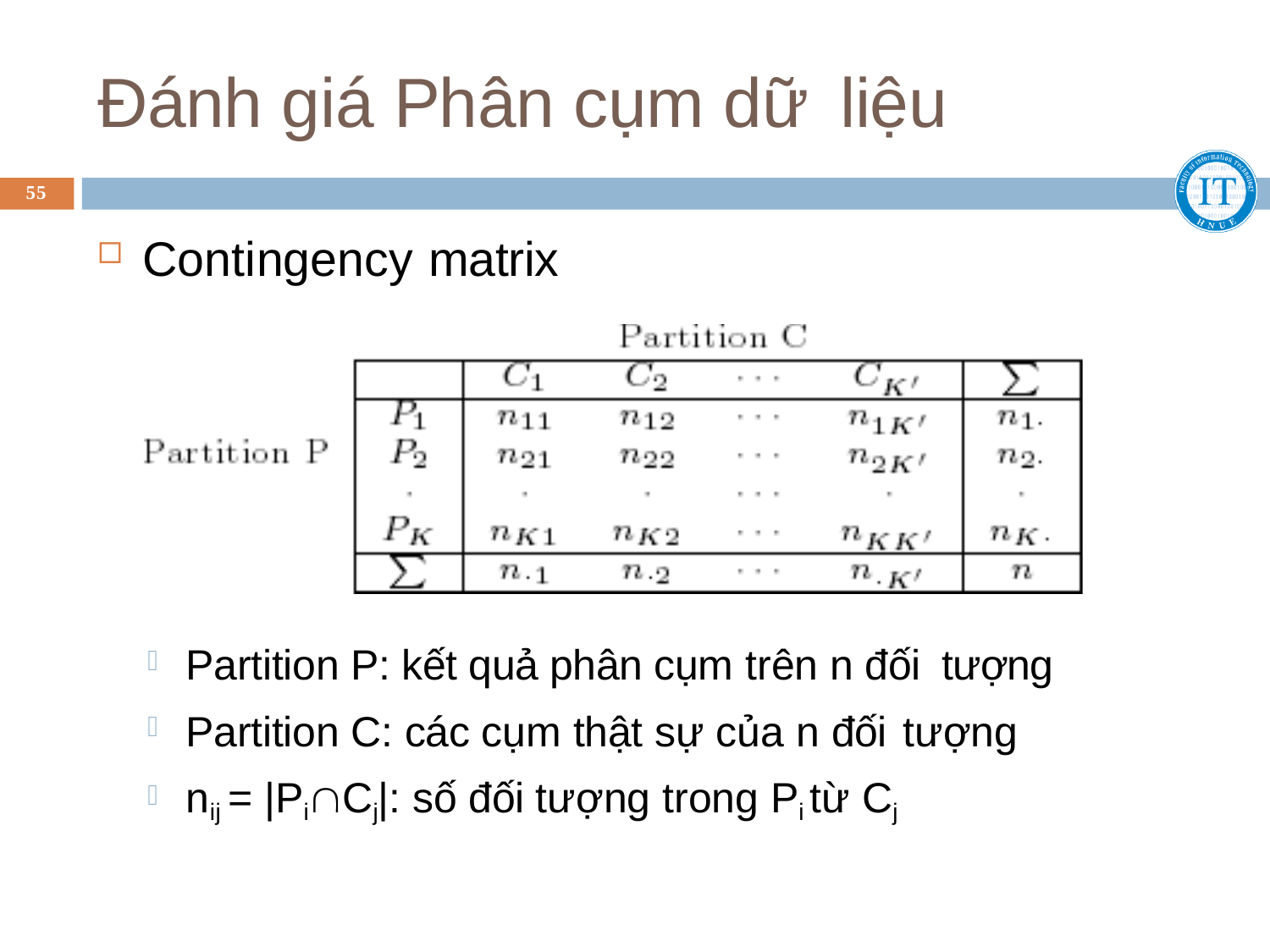

# Đánh giá Phân cụm dữ liệu
55
Contingency matrix

Partition P: kết quả phân cụm trên n đối tượng
Partition C: các cụm thật sự của n đối tượng
nij = |Pi∩Cj|: số đối tượng trong Pi từ Cj